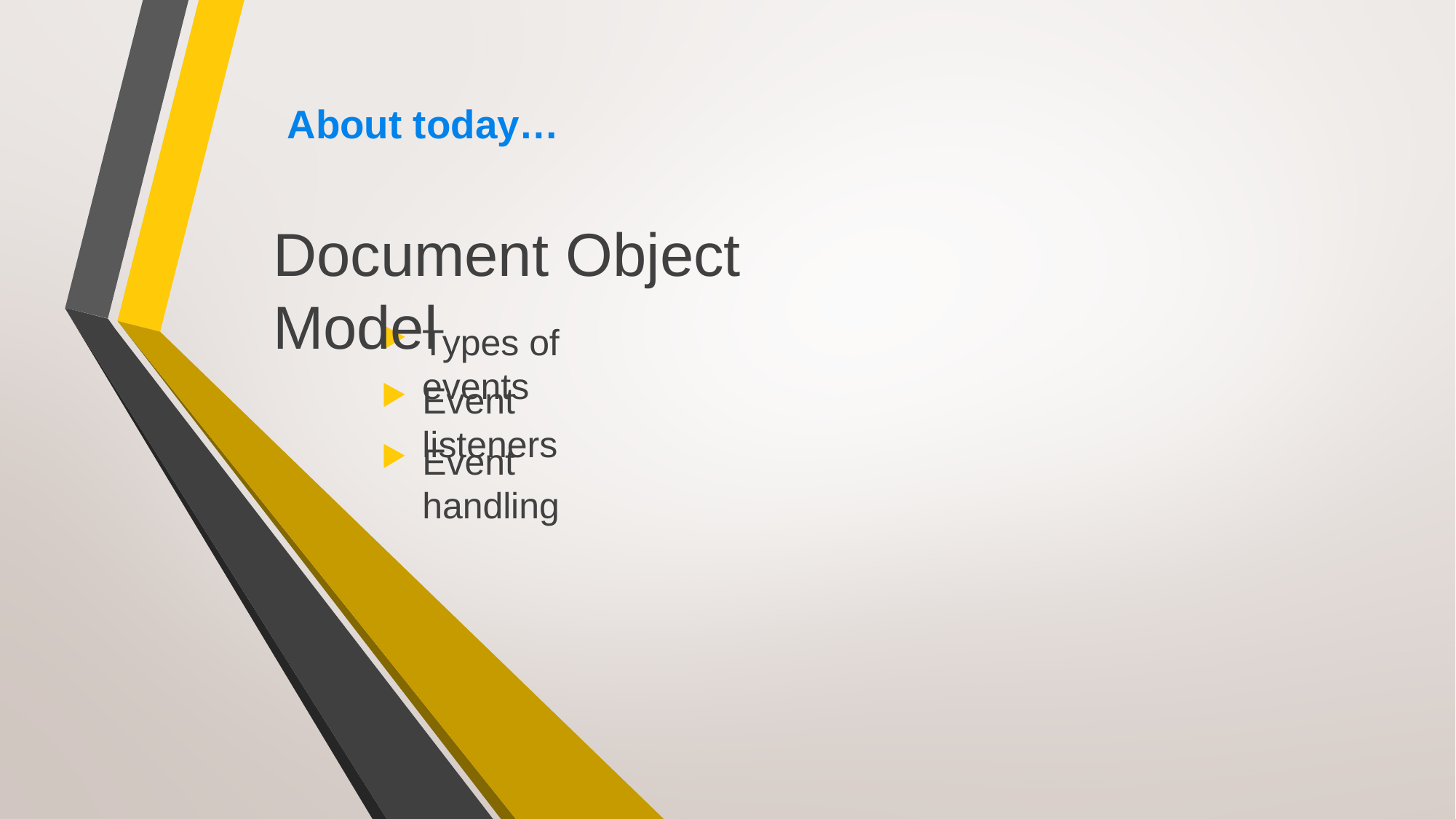

About today…
Document Object Model
Types of events
Event listeners
Event handling